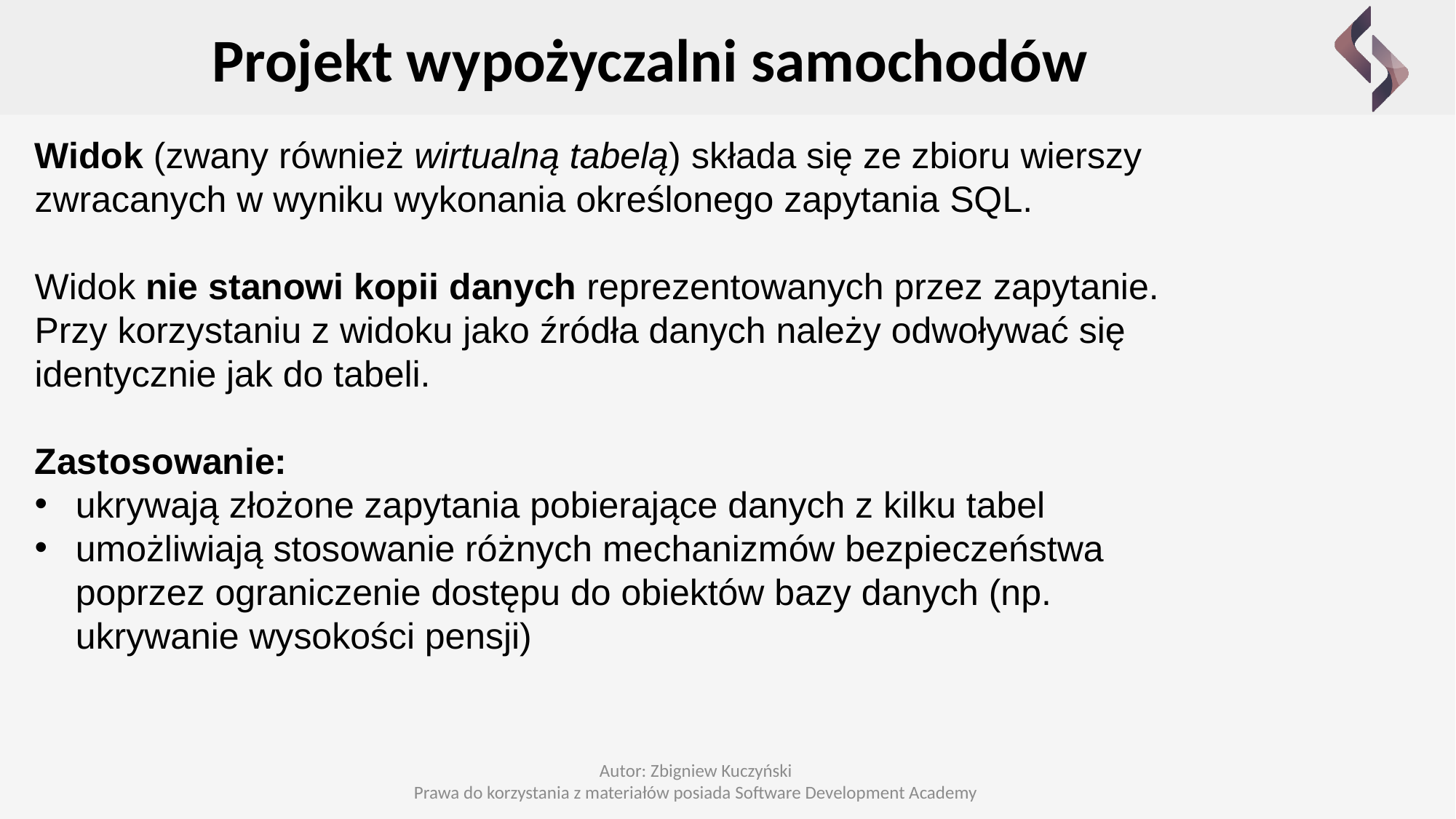

Projekt wypożyczalni samochodów
Widok (zwany również wirtualną tabelą) składa się ze zbioru wierszy zwracanych w wyniku wykonania określonego zapytania SQL.

Widok nie stanowi kopii danych reprezentowanych przez zapytanie.
Przy korzystaniu z widoku jako źródła danych należy odwoływać się identycznie jak do tabeli.

Zastosowanie:
ukrywają złożone zapytania pobierające danych z kilku tabel
umożliwiają stosowanie różnych mechanizmów bezpieczeństwa poprzez ograniczenie dostępu do obiektów bazy danych (np. ukrywanie wysokości pensji)

Autor: Zbigniew Kuczyński
Prawa do korzystania z materiałów posiada Software Development Academy